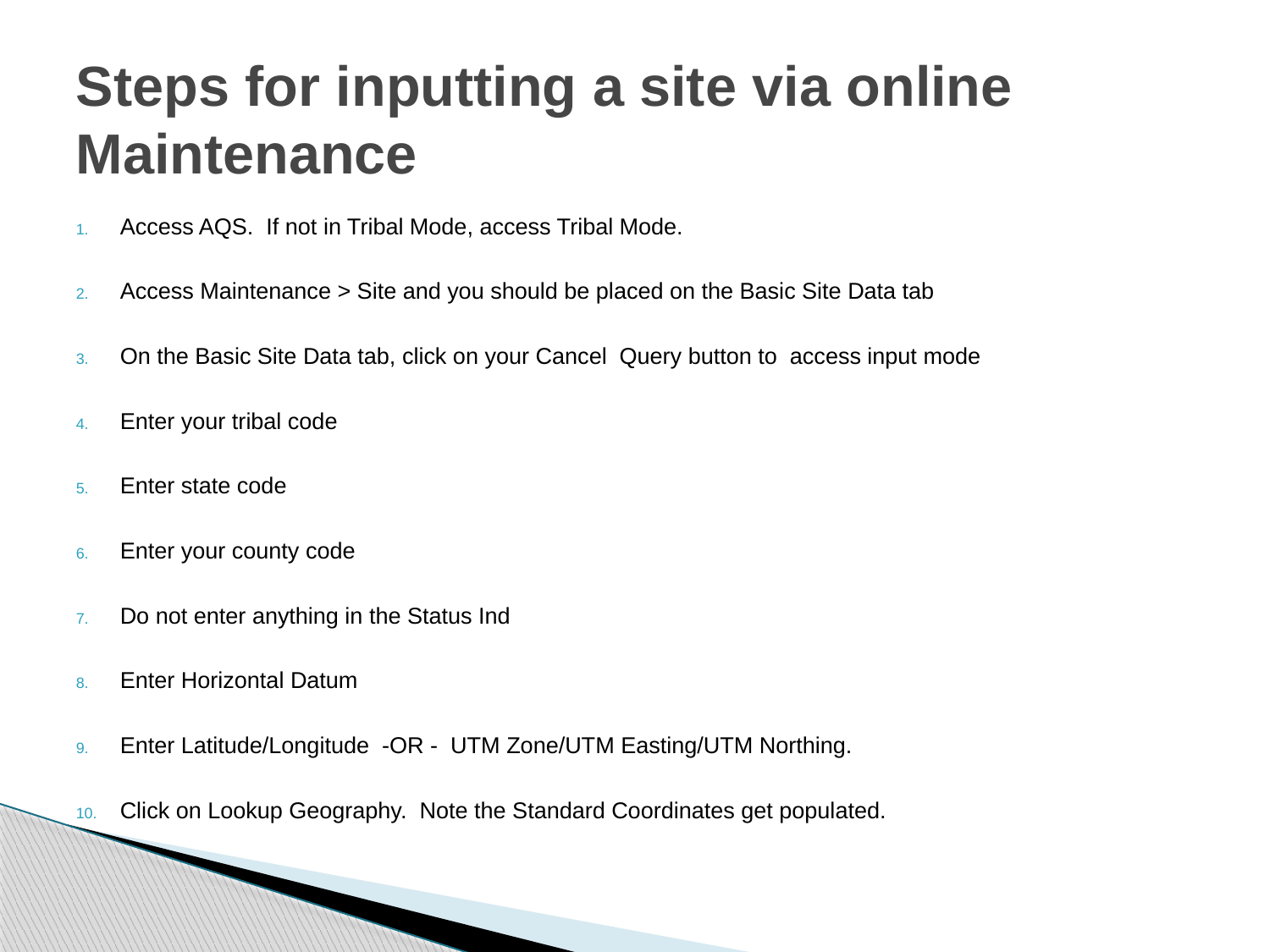

# Steps for inputting a site via online Maintenance
Access AQS.  If not in Tribal Mode, access Tribal Mode.

Access Maintenance > Site and you should be placed on the Basic Site Data tab

On the Basic Site Data tab, click on your Cancel  Query button to  access input mode

Enter your tribal code

Enter state code

Enter your county code

Do not enter anything in the Status Ind

Enter Horizontal Datum

Enter Latitude/Longitude  -OR -  UTM Zone/UTM Easting/UTM Northing.

Click on Lookup Geography.  Note the Standard Coordinates get populated.